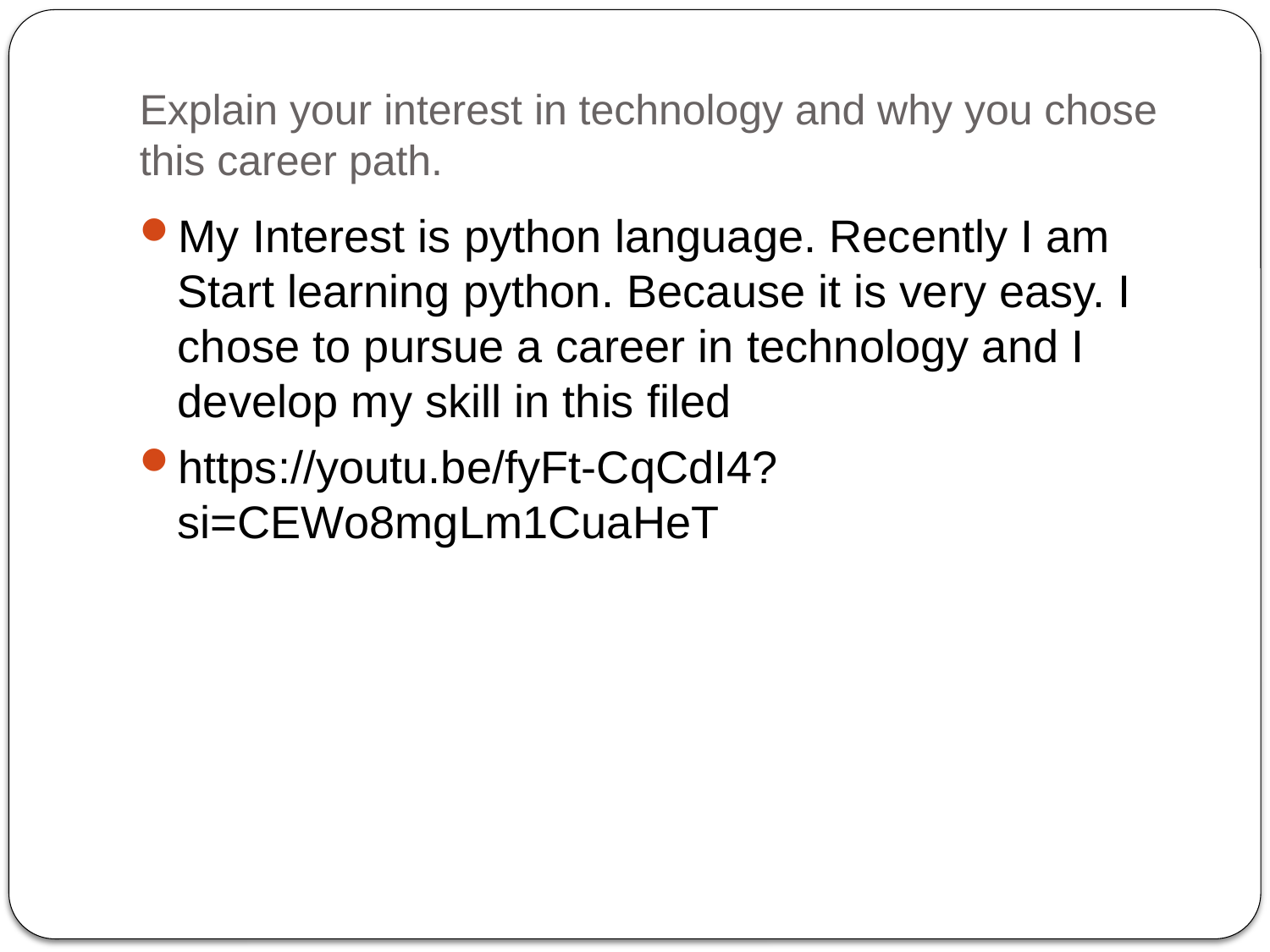

# Explain your interest in technology and why you chose this career path.
My Interest is python language. Recently I am Start learning python. Because it is very easy. I chose to pursue a career in technology and I develop my skill in this filed
https://youtu.be/fyFt-CqCdI4?si=CEWo8mgLm1CuaHeT